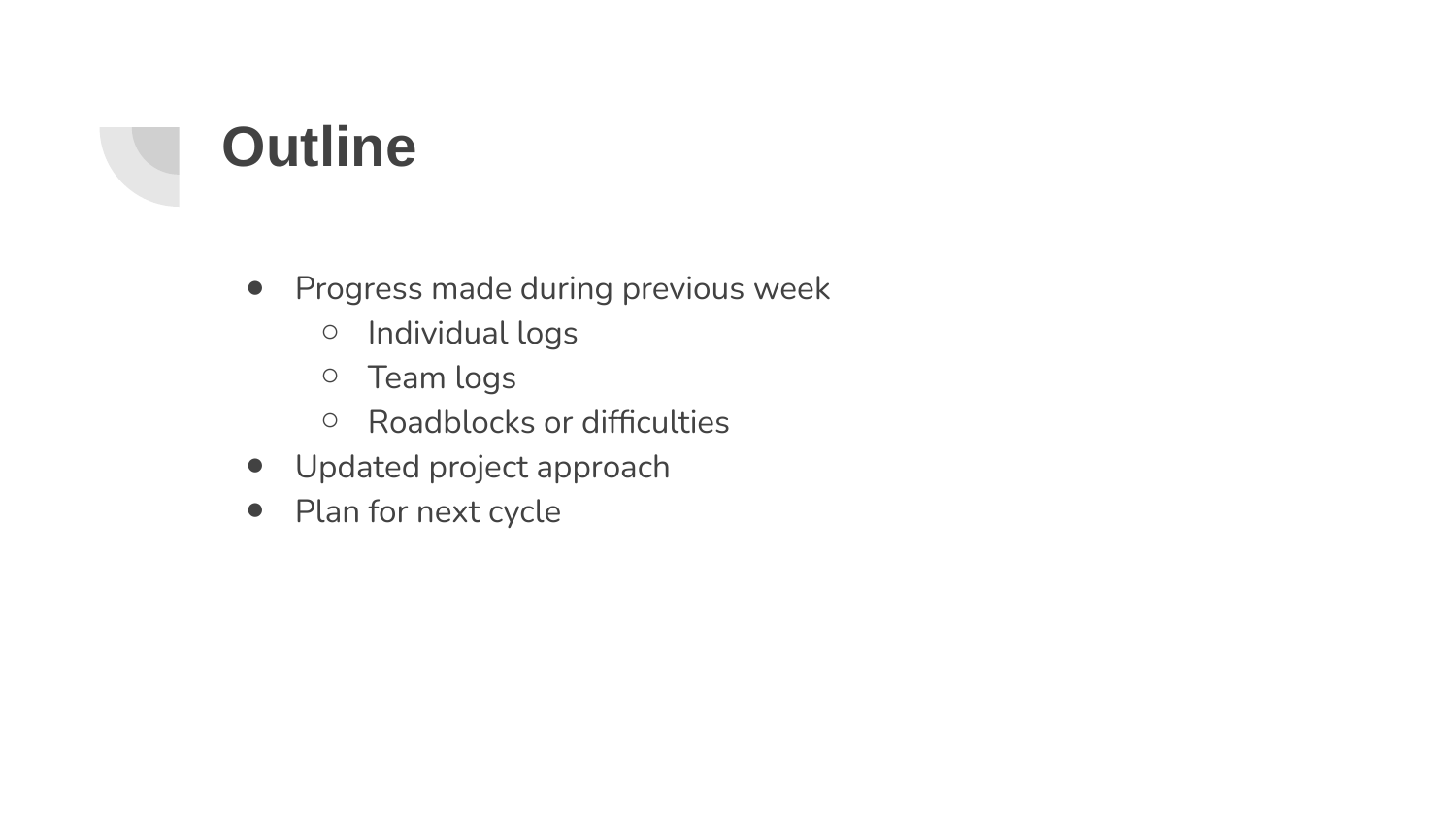

# Outline

Progress made during previous week
Individual logs
Team logs
Roadblocks or difficulties
Updated project approach
Plan for next cycle